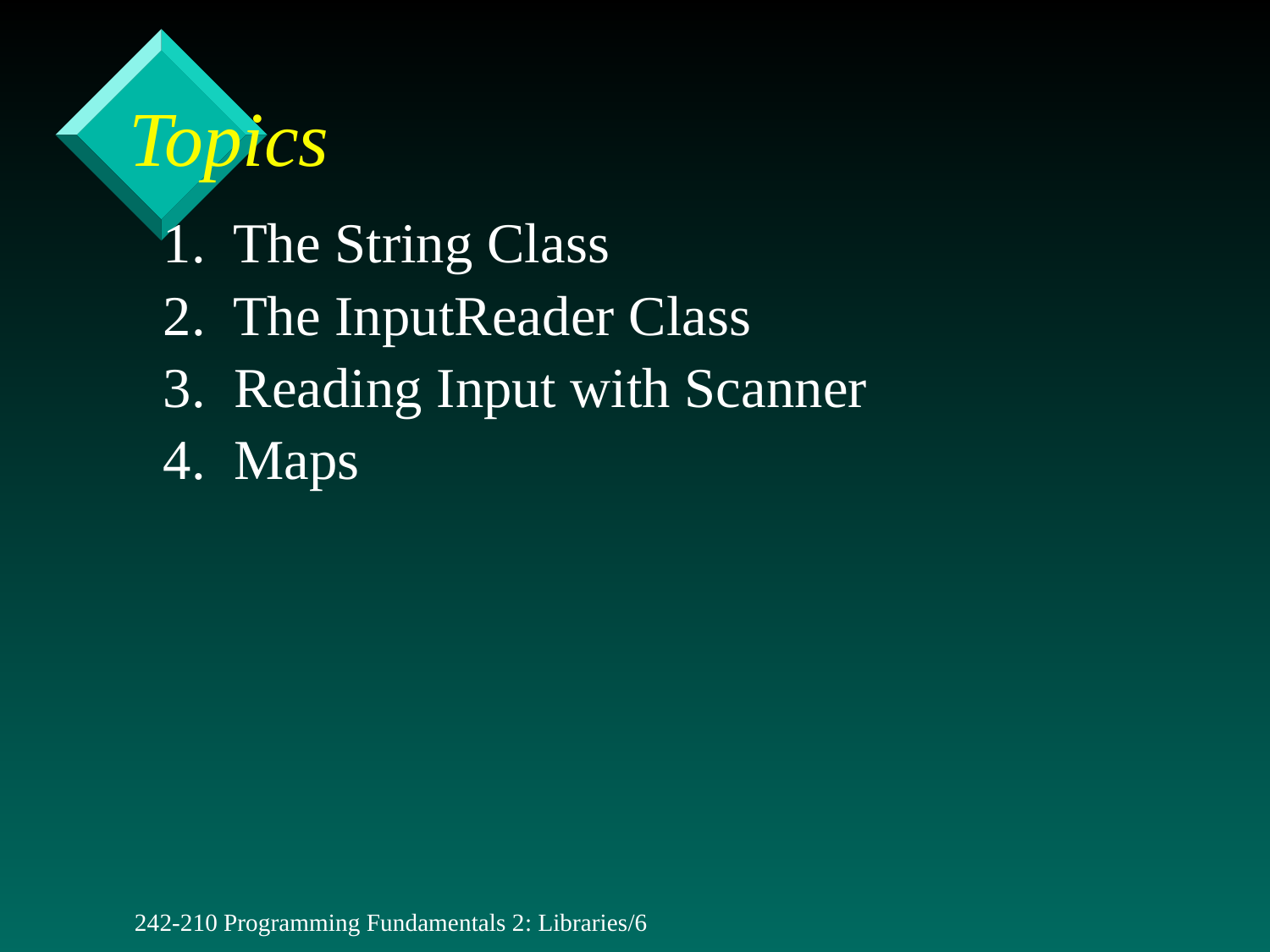

# Topics
1.  The String Class
2.  The InputReader Class
3.  Reading Input with Scanner
4.  Maps